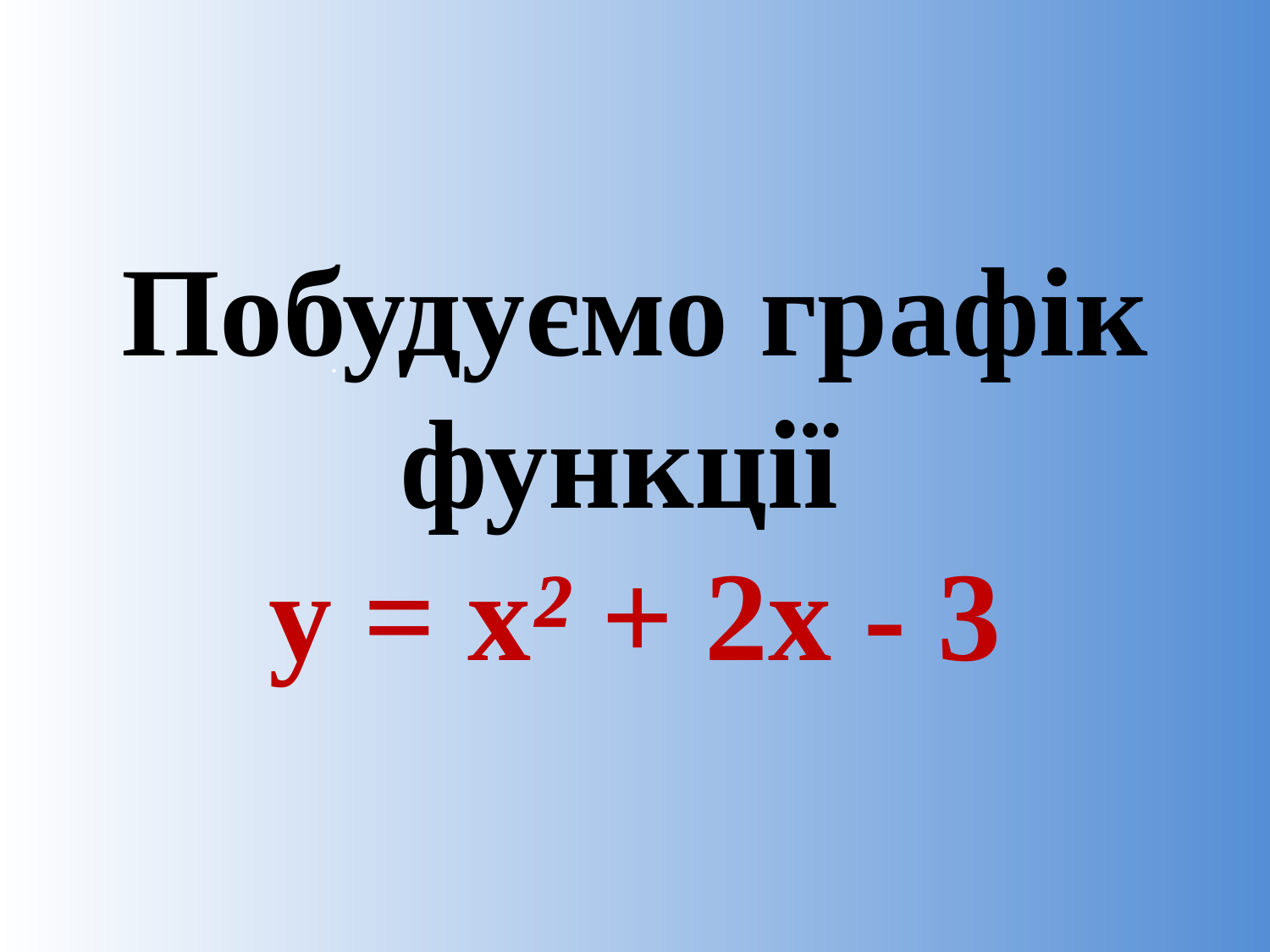

# Побудуємо графік функції у = х² + 2х - 3
.